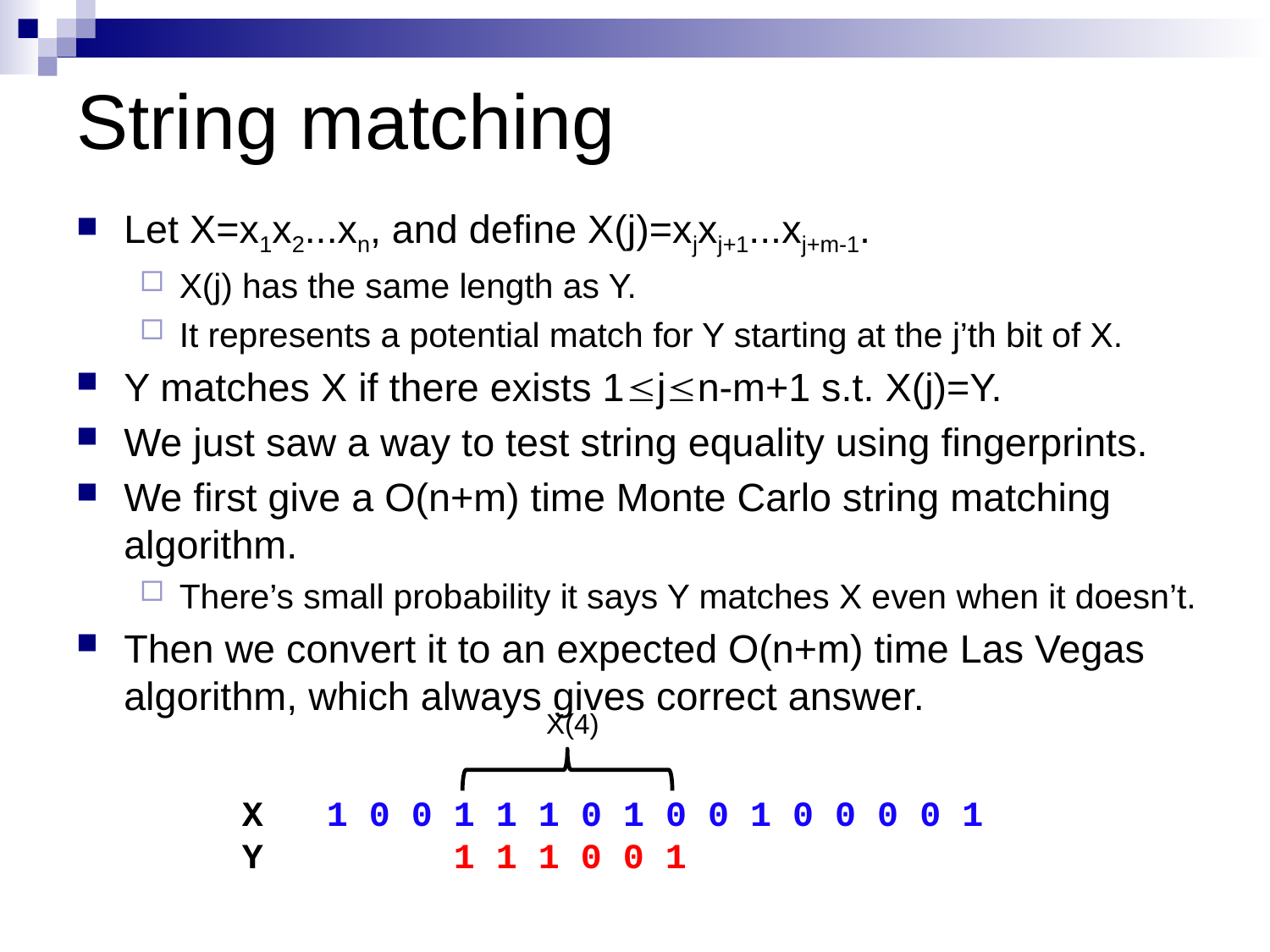

# String matching
Let X=x1x2...xn, and define X(j)=xjxj+1...xj+m-1.
X(j) has the same length as Y.
It represents a potential match for Y starting at the j’th bit of X.
Y matches X if there exists 1≤j≤n-m+1 s.t. X(j)=Y.
We just saw a way to test string equality using fingerprints.
We first give a O(n+m) time Monte Carlo string matching algorithm.
There’s small probability it says Y matches X even when it doesn’t.
Then we convert it to an expected O(n+m) time Las Vegas algorithm, which always gives correct answer.

X(4)
X   1 0 0 1 1 1 0 1 0 0 1 0 0 0 0 1
Y         1 1 1 0 0 1